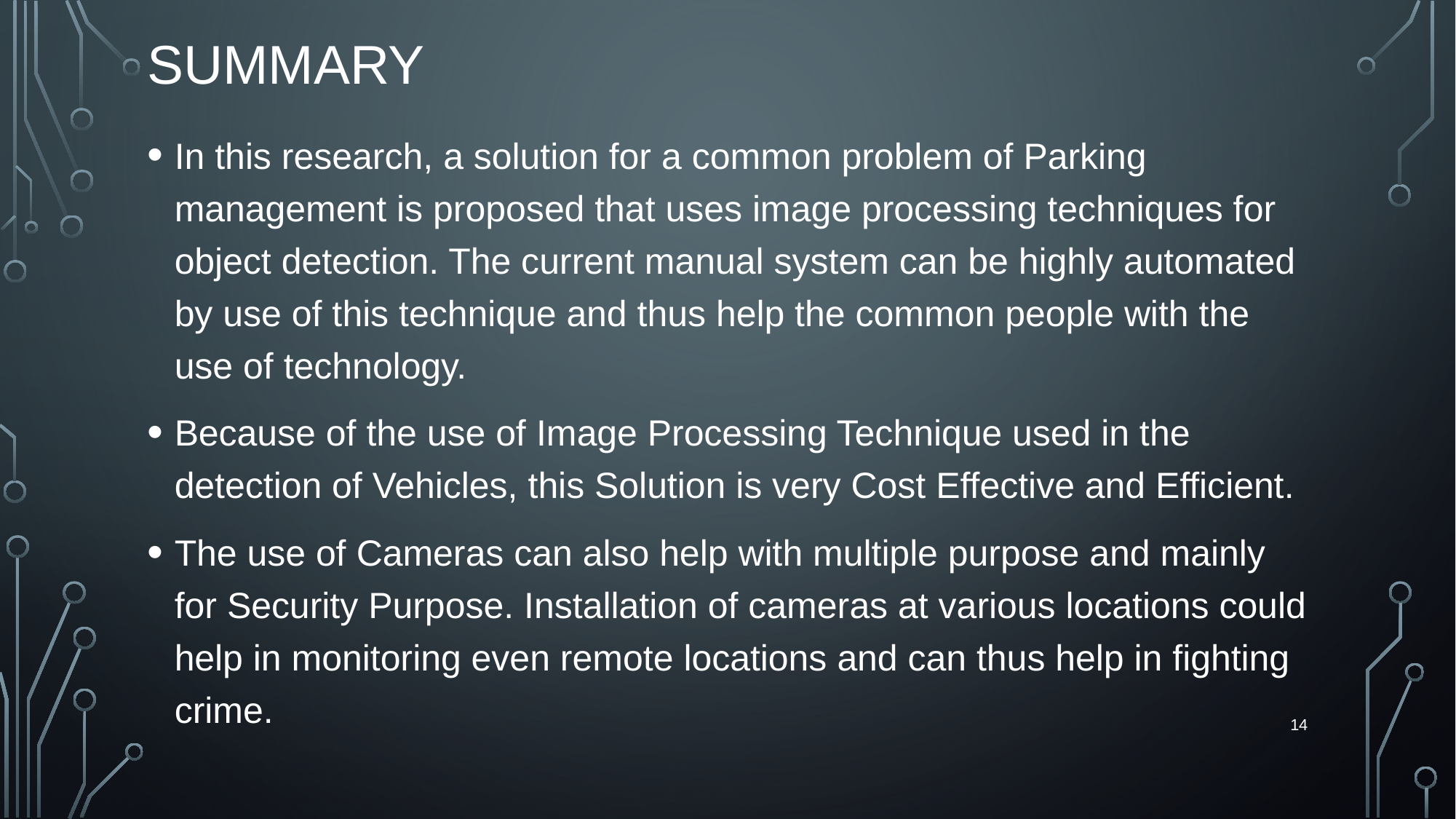

# Summary
In this research, a solution for a common problem of Parking management is proposed that uses image processing techniques for object detection. The current manual system can be highly automated by use of this technique and thus help the common people with the use of technology.
Because of the use of Image Processing Technique used in the detection of Vehicles, this Solution is very Cost Effective and Efficient.
The use of Cameras can also help with multiple purpose and mainly for Security Purpose. Installation of cameras at various locations could help in monitoring even remote locations and can thus help in fighting crime.
14